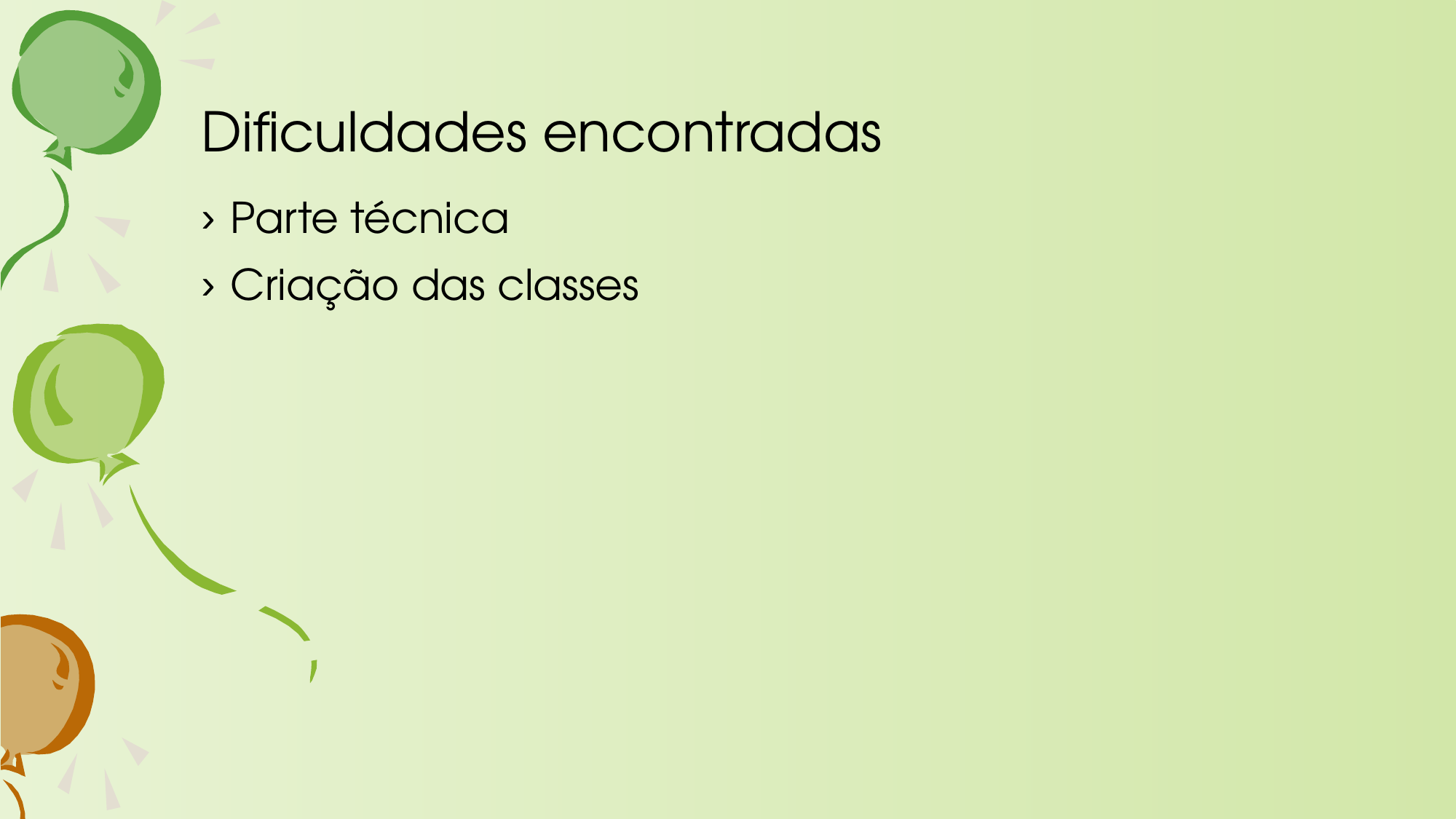

# Dificuldades encontradas
Parte técnica
Criação das classes